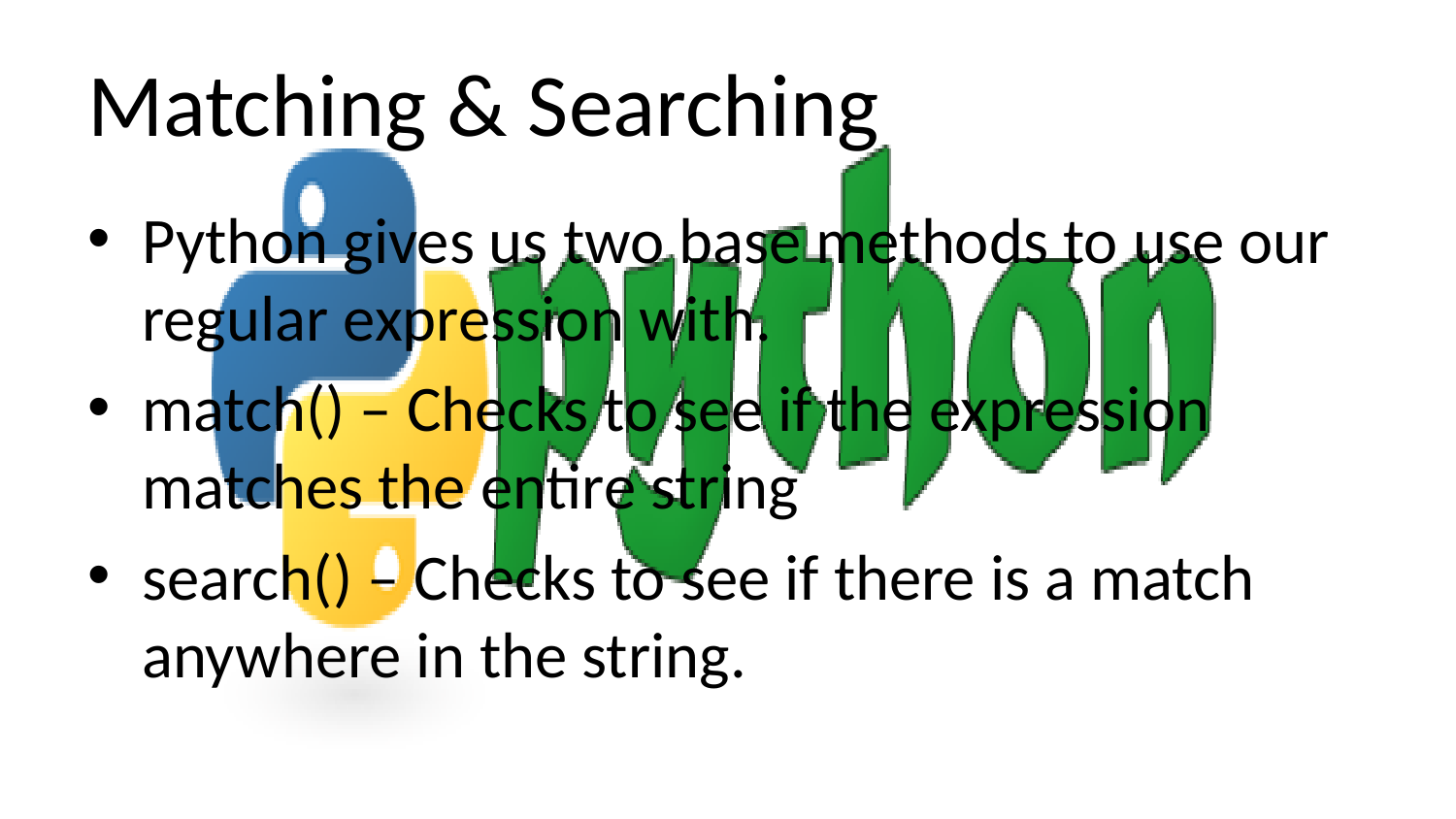

# Matching & Searching
Python gives us two base methods to use our regular expression with.
match() – Checks to see if the expression matches the entire string
search() – Checks to see if there is a match anywhere in the string.